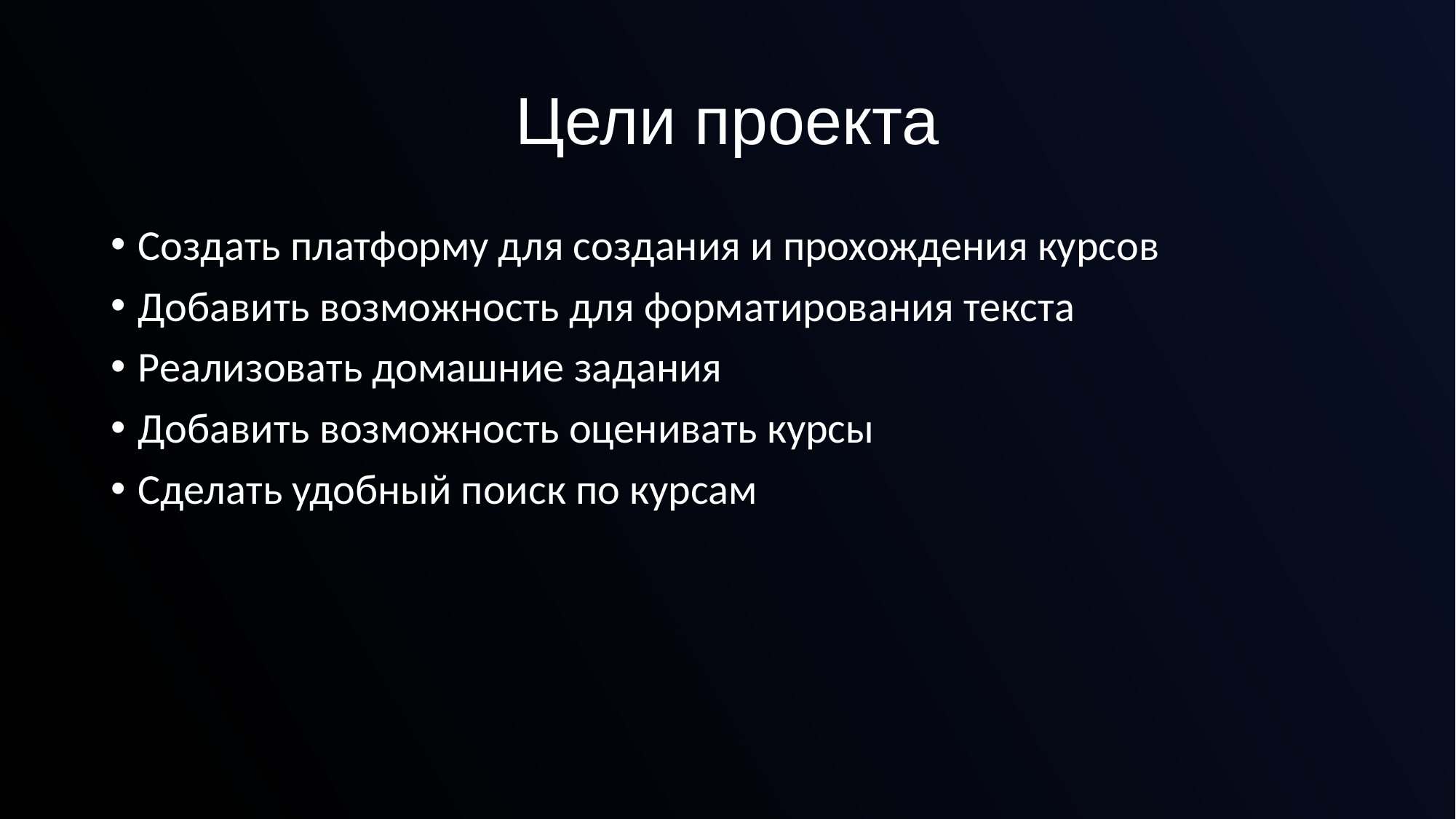

# Цели проекта
Создать платформу для создания и прохождения курсов
Добавить возможность для форматирования текста
Реализовать домашние задания
Добавить возможность оценивать курсы
Сделать удобный поиск по курсам